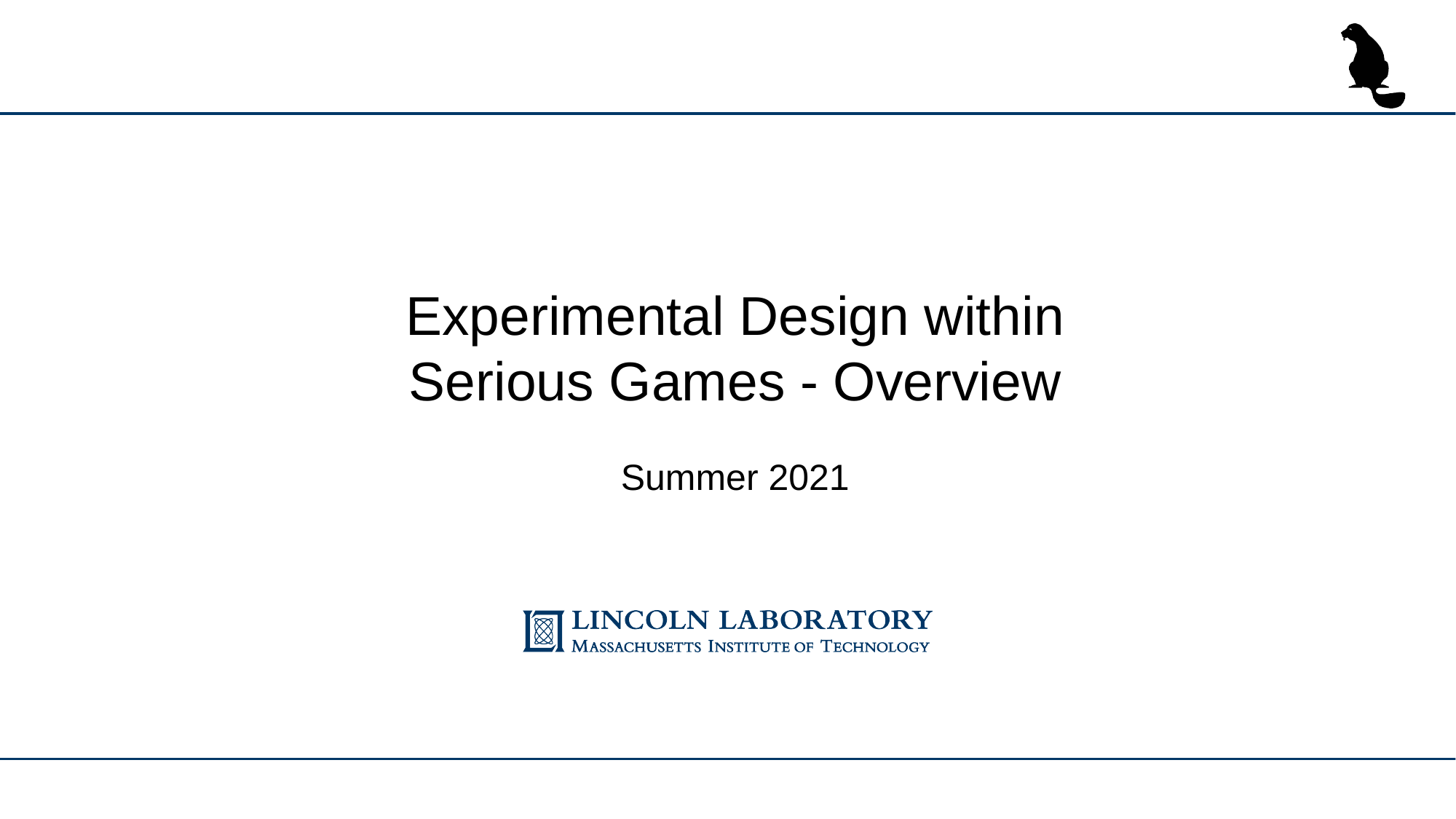

Experimental Design within Serious Games - Overview
Summer 2021